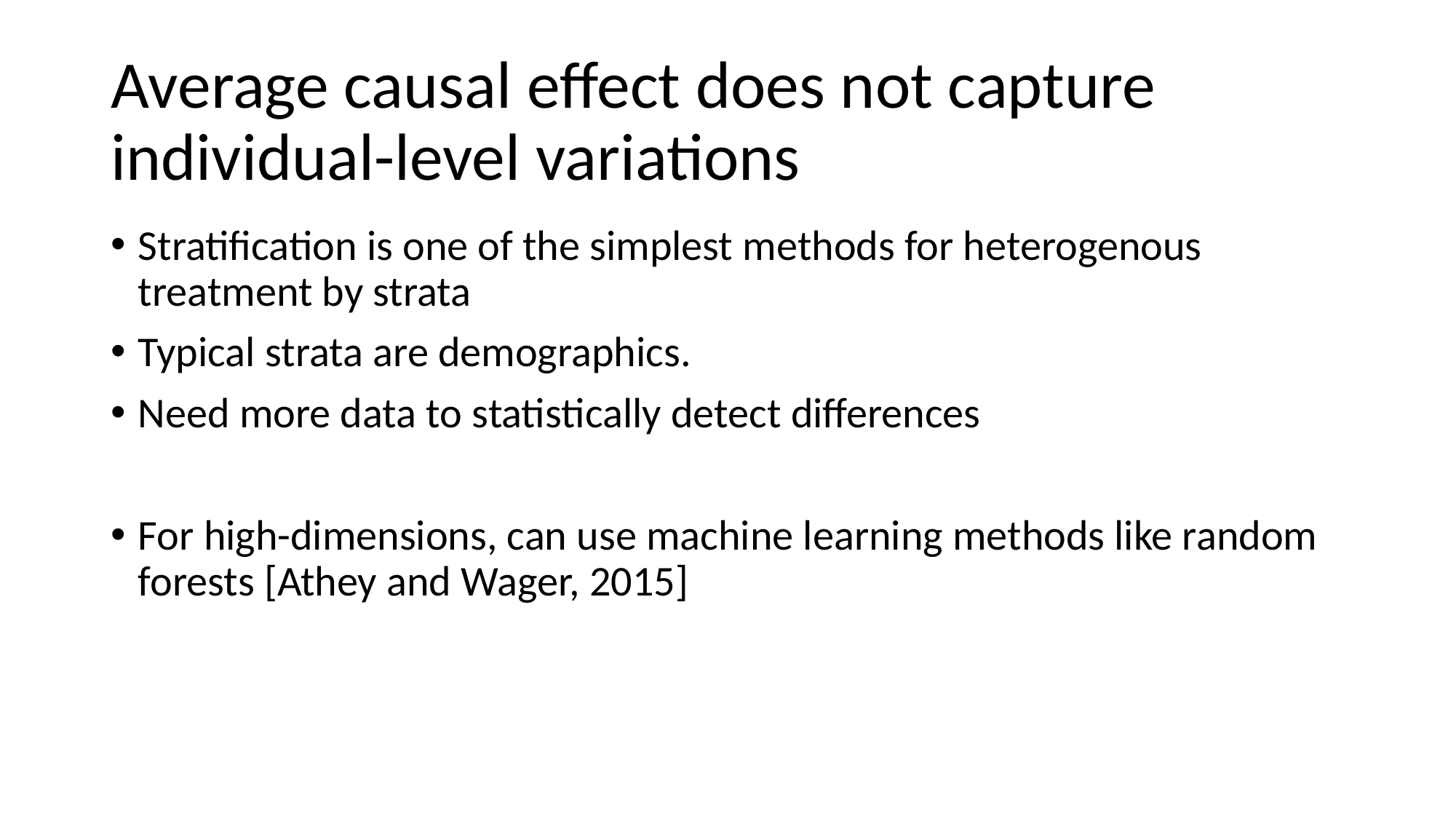

# Average causal effect does not capture individual-level variations
Stratification is one of the simplest methods for heterogenous treatment by strata
Typical strata are demographics.
Need more data to statistically detect differences

For high-dimensions, can use machine learning methods like random forests [Athey and Wager, 2015]